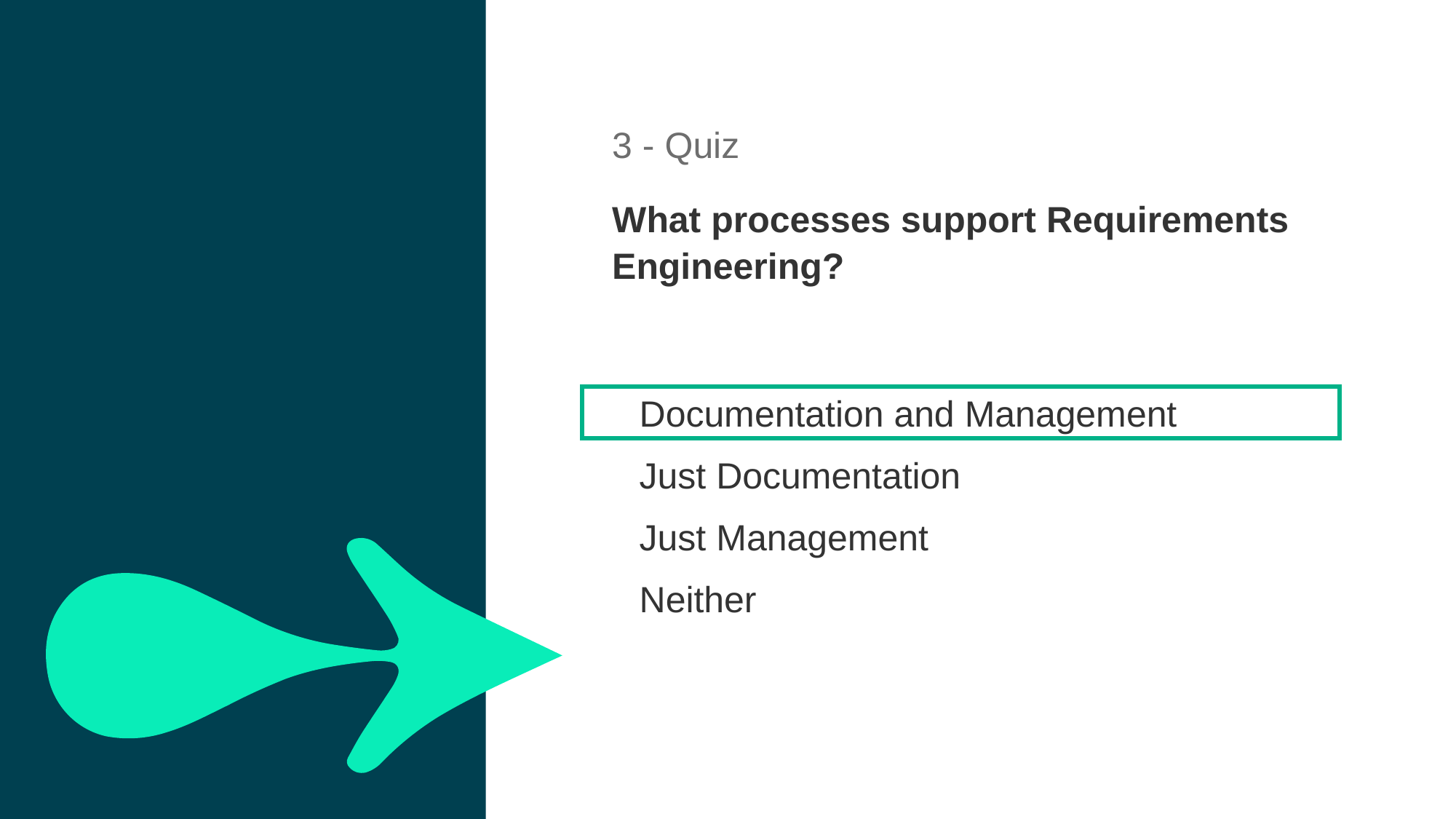

3 - Quiz
What processes support Requirements Engineering?
20sec
Documentation and Management
Just Documentation
Just Management
Neither